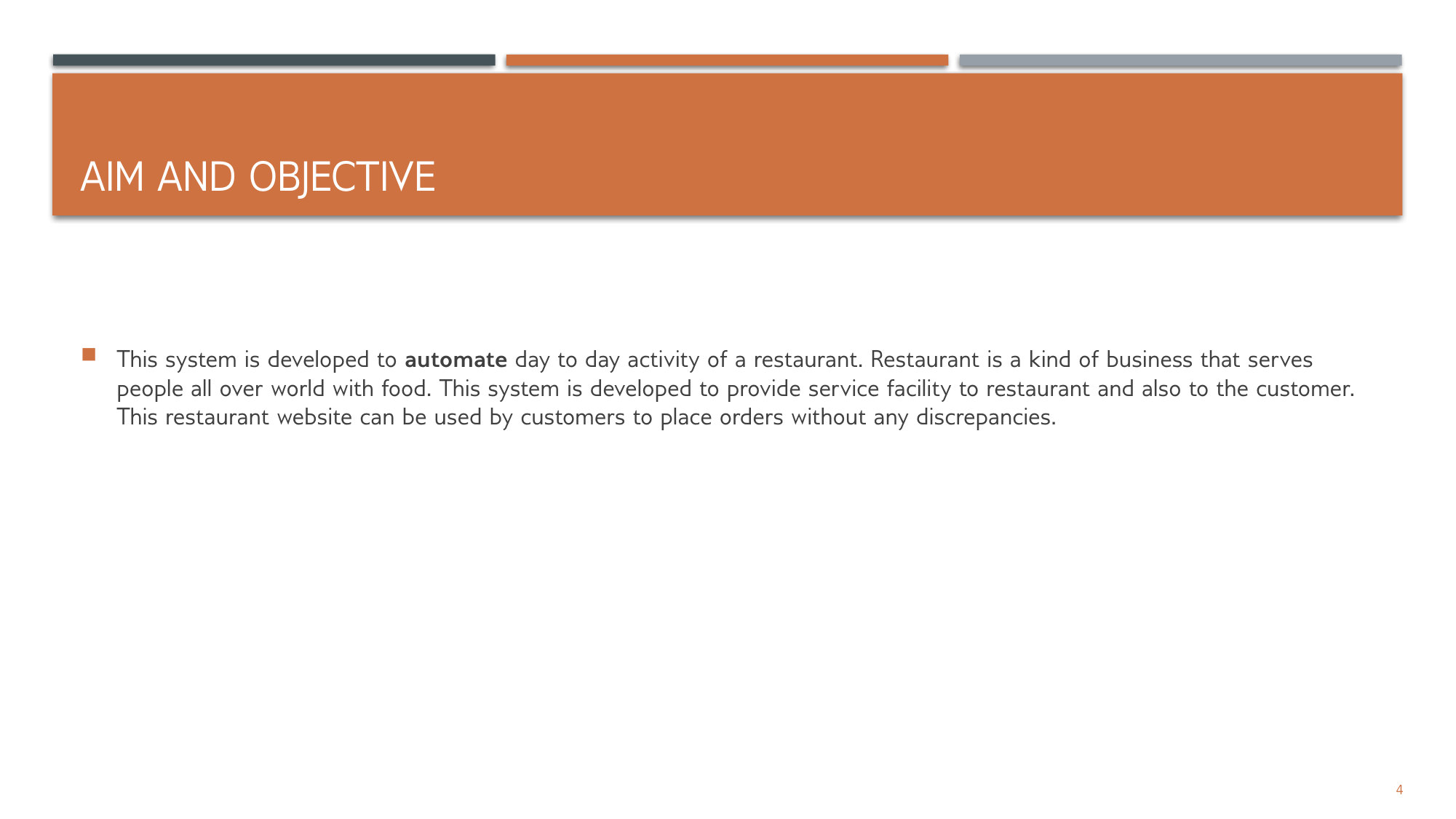

# Aim and objective
This system is developed to automate day to day activity of a restaurant. Restaurant is a kind of business that serves people all over world with food. This system is developed to provide service facility to restaurant and also to the customer. This restaurant website can be used by customers to place orders without any discrepancies.
4